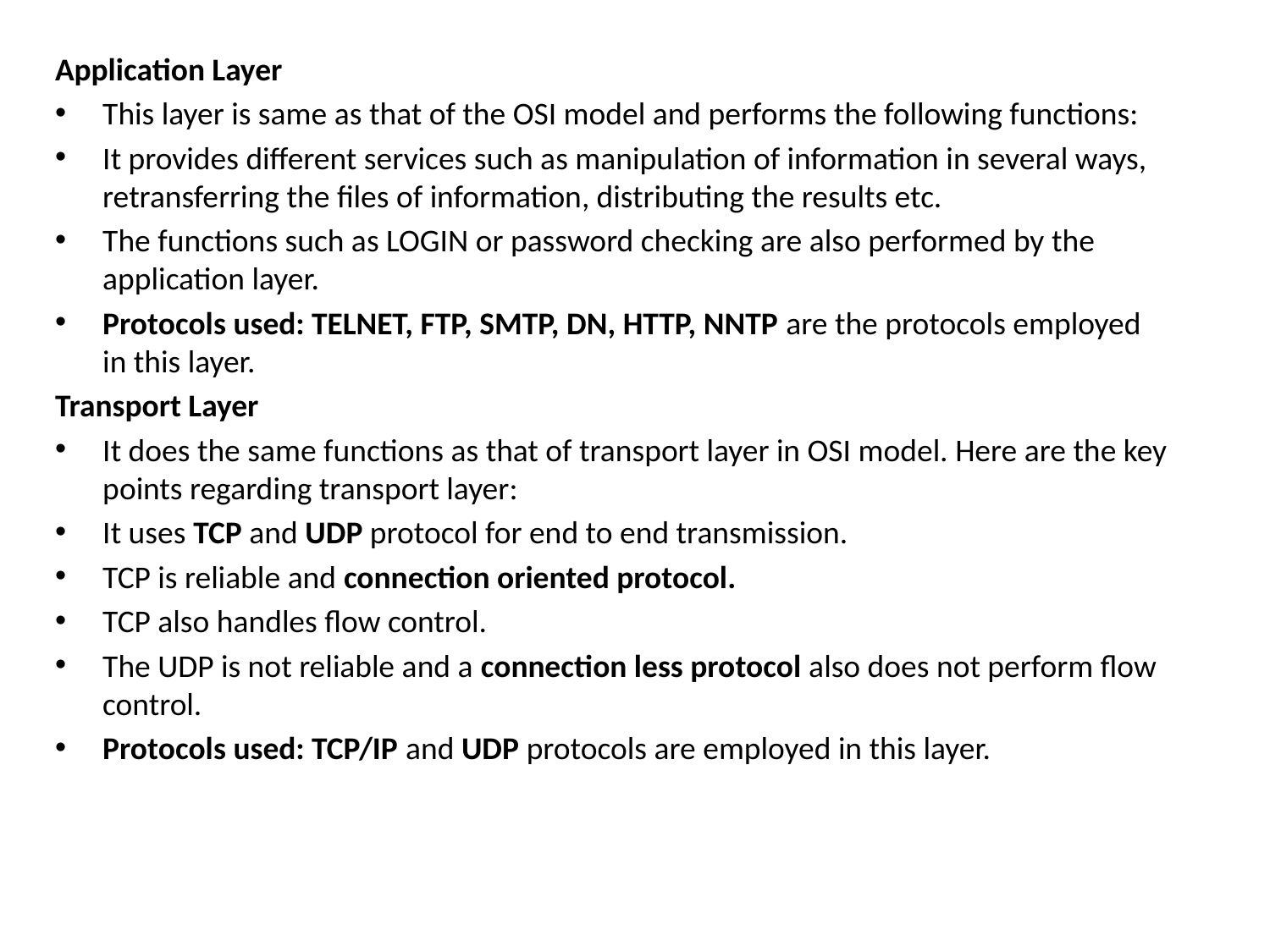

Application Layer
This layer is same as that of the OSI model and performs the following functions:
It provides different services such as manipulation of information in several ways, retransferring the files of information, distributing the results etc.
The functions such as LOGIN or password checking are also performed by the application layer.
Protocols used: TELNET, FTP, SMTP, DN, HTTP, NNTP are the protocols employed in this layer.
Transport Layer
It does the same functions as that of transport layer in OSI model. Here are the key points regarding transport layer:
It uses TCP and UDP protocol for end to end transmission.
TCP is reliable and connection oriented protocol.
TCP also handles flow control.
The UDP is not reliable and a connection less protocol also does not perform flow control.
Protocols used: TCP/IP and UDP protocols are employed in this layer.